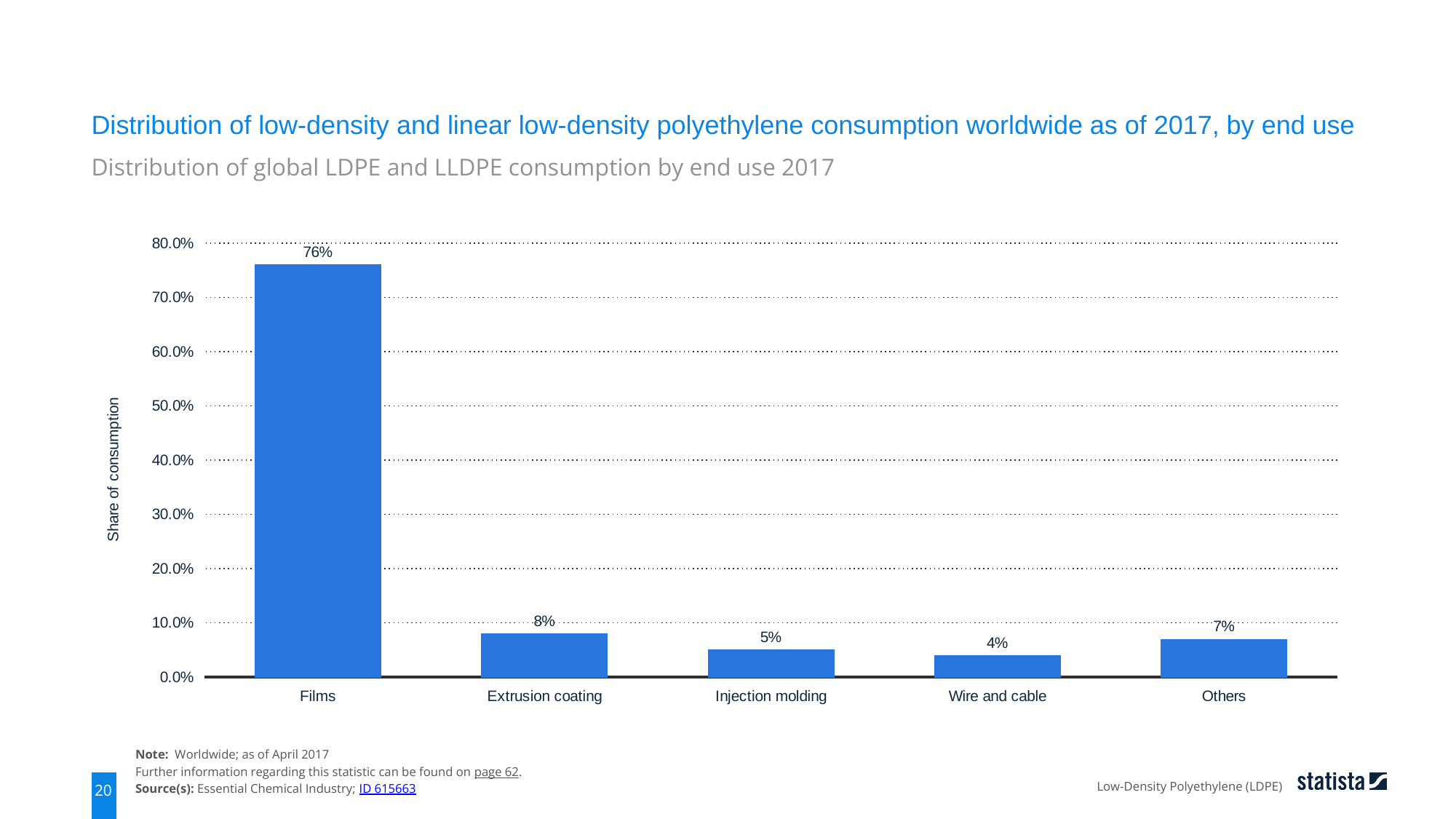

Distribution of low-density and linear low-density polyethylene consumption worldwide as of 2017, by end use
Distribution of global LDPE and LLDPE consumption by end use 2017

### Chart

| Category | data |
|---|---|
| Films | 0.76 |
| Extrusion coating | 0.08 |
| Injection molding | 0.05 |
| Wire and cable | 0.04 |
| Others | 0.07 |
Note:  Worldwide; as of April 2017
Further information regarding this statistic can be found on page 62.
Source(s): Essential Chemical Industry; ID 615663
Low-Density Polyethylene (LDPE)

20